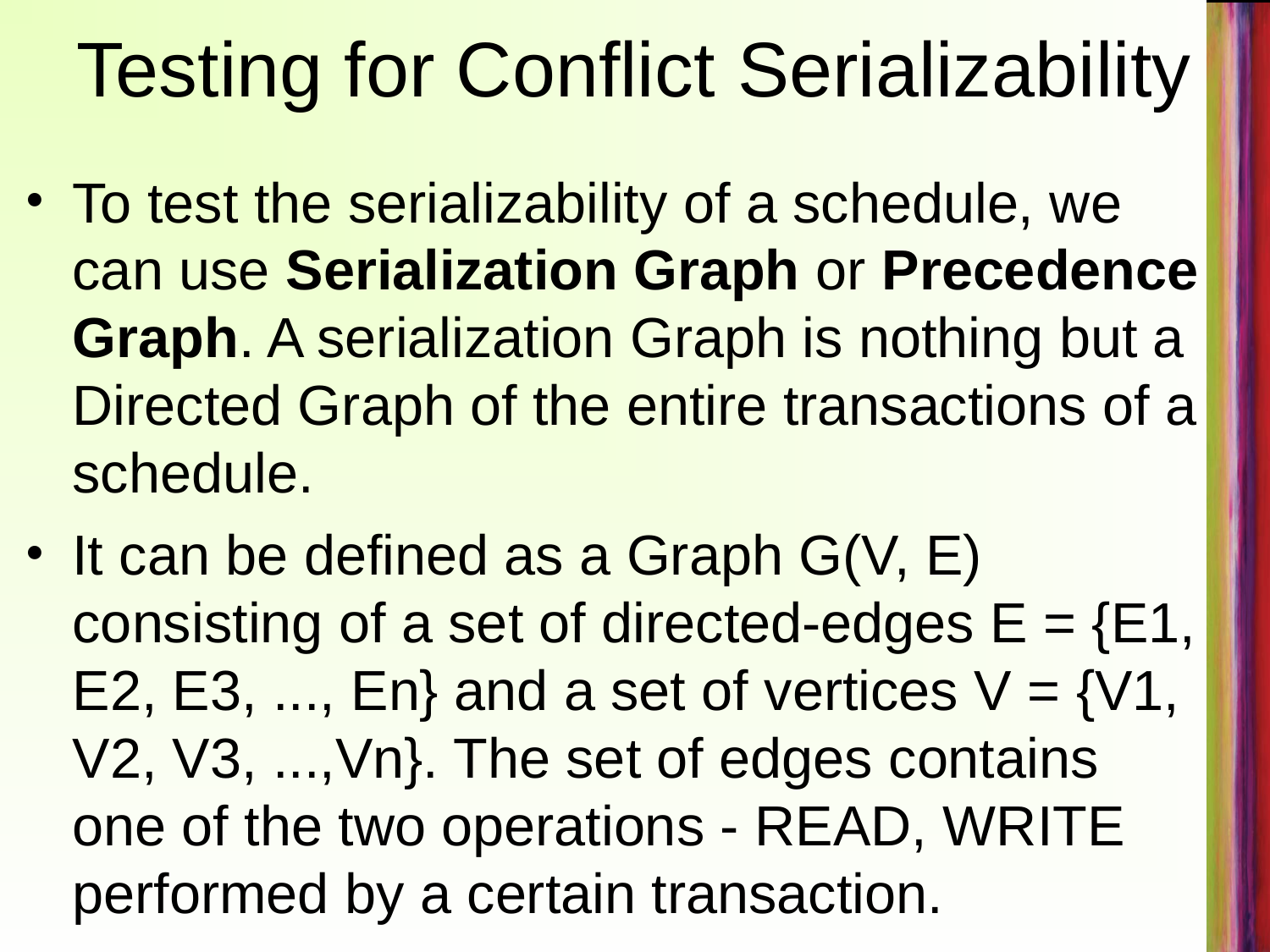

# Testing for Conflict Serializability
To test the serializability of a schedule, we can use Serialization Graph or Precedence Graph. A serialization Graph is nothing but a Directed Graph of the entire transactions of a schedule.
It can be defined as a Graph G(V, E) consisting of a set of directed-edges E = {E1, E2, E3, ..., En} and a set of vertices V = {V1, V2, V3, ...,Vn}. The set of edges contains one of the two operations - READ, WRITE performed by a certain transaction.